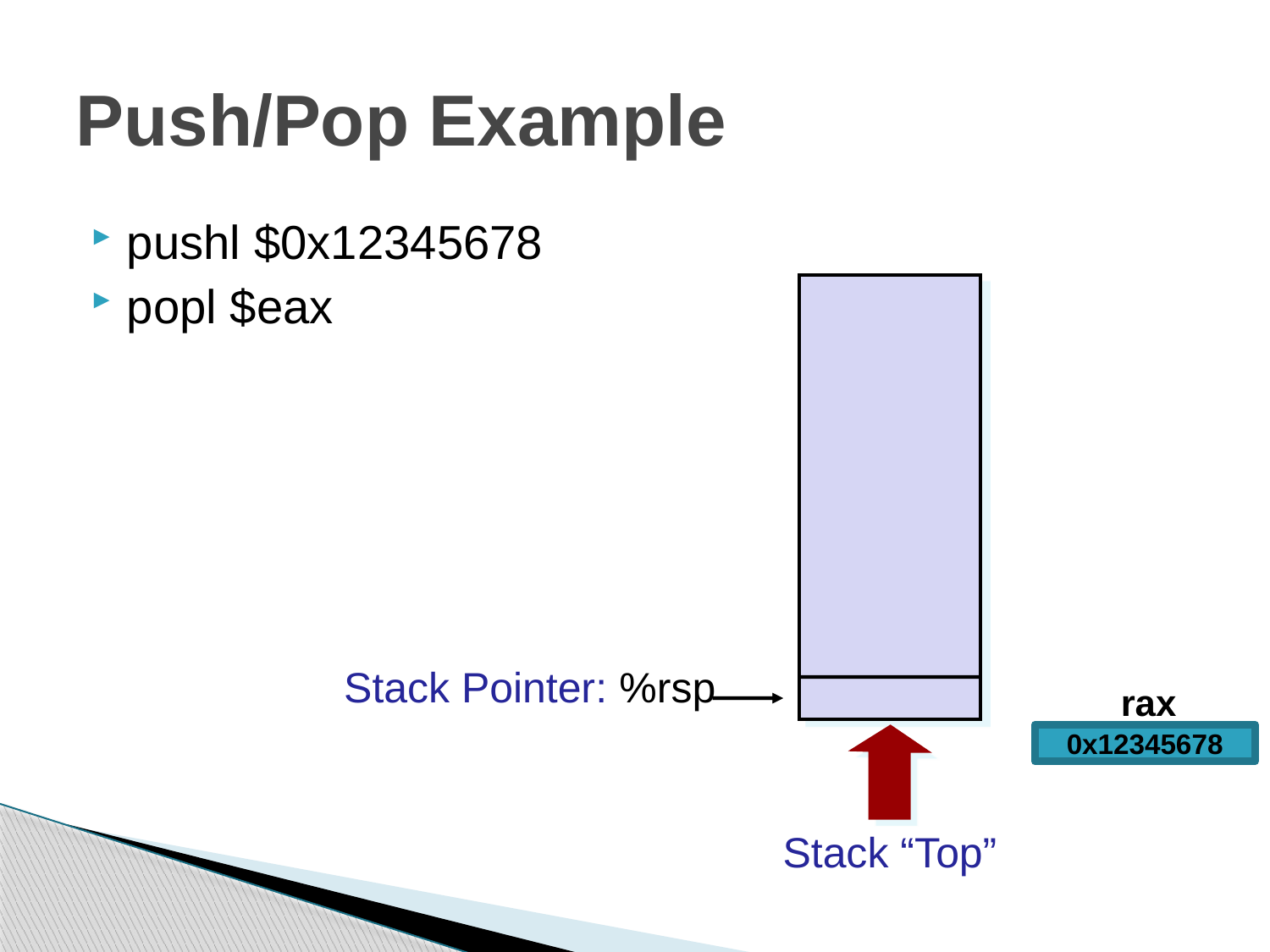

# Push/Pop Example
pushl $0x12345678
popl $eax

Stack Pointer: %rsp
rax

0x12345678
Stack “Top”